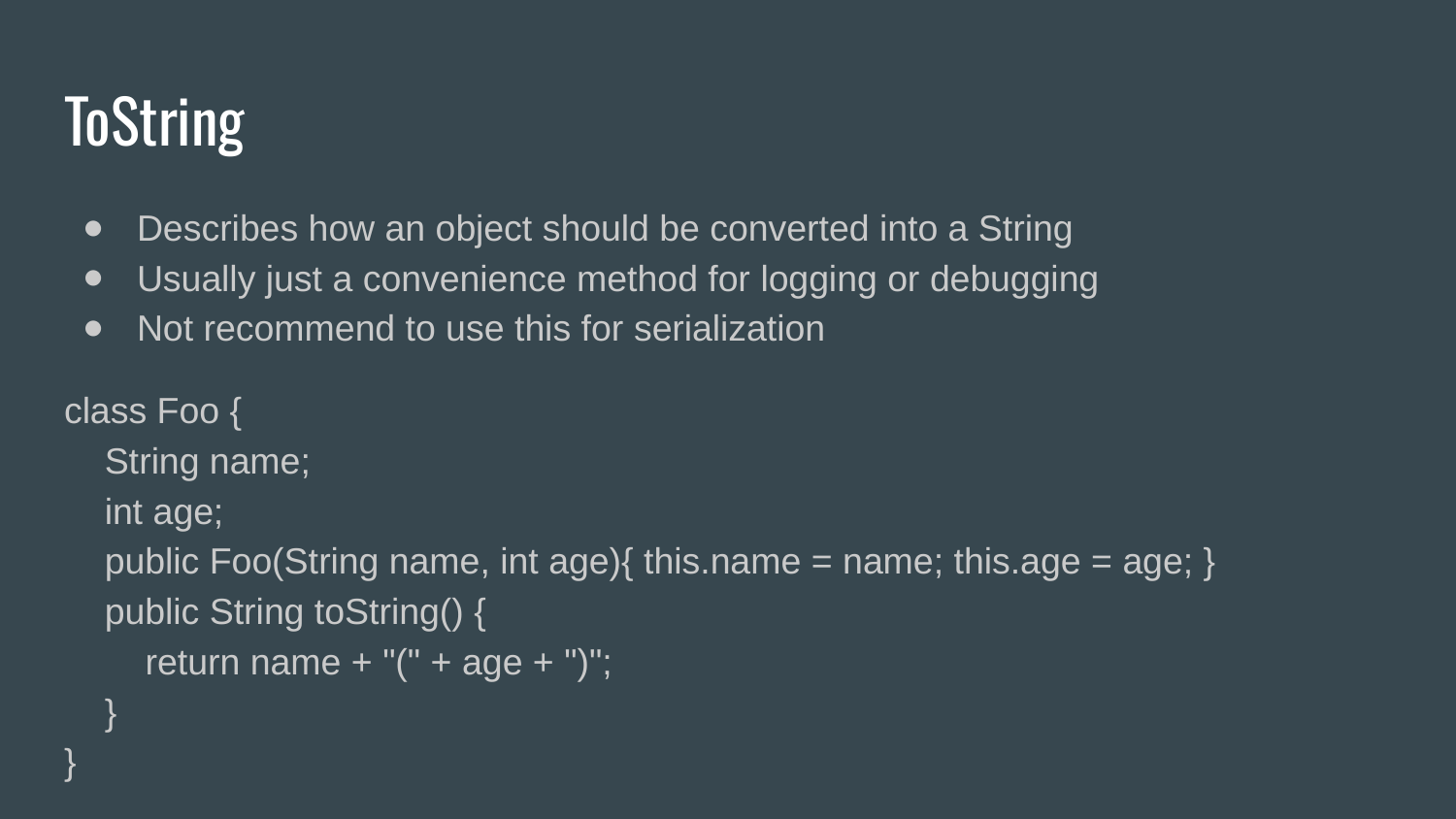

# ToString
Describes how an object should be converted into a String
Usually just a convenience method for logging or debugging
Not recommend to use this for serialization
class Foo {
    String name;
    int age;
    public Foo(String name, int age){ this.name = name; this.age = age; }
    public String toString() {
        return name + "(" + age + ")";
    }
}